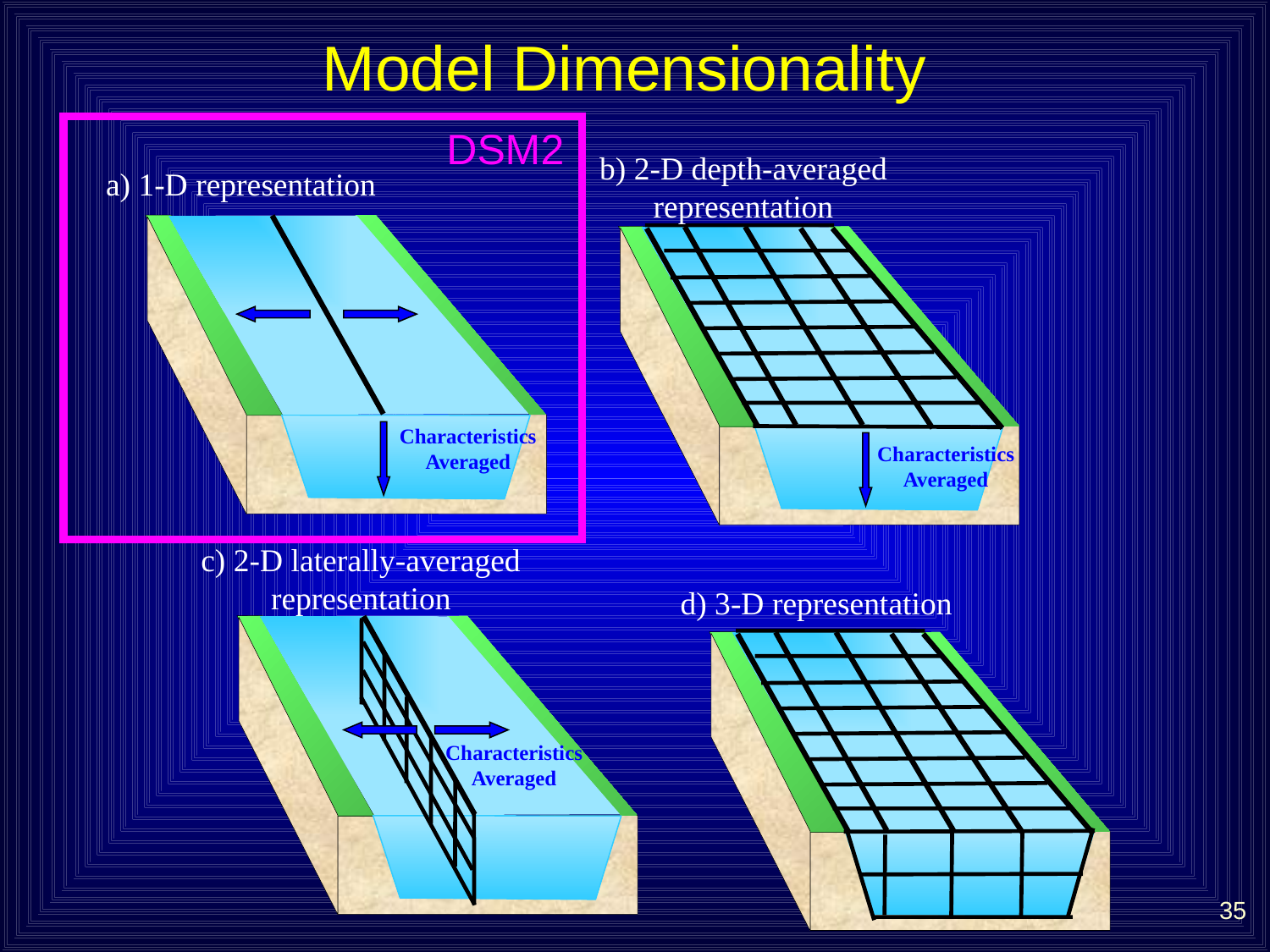

# Model Dimensionality

DSM2
b) 2-D depth-averaged representation
a) 1-D representation

Characteristics
Averaged
Characteristics
Averaged

c) 2-D laterally-averaged representation
d) 3-D representation

Characteristics
Averaged
35